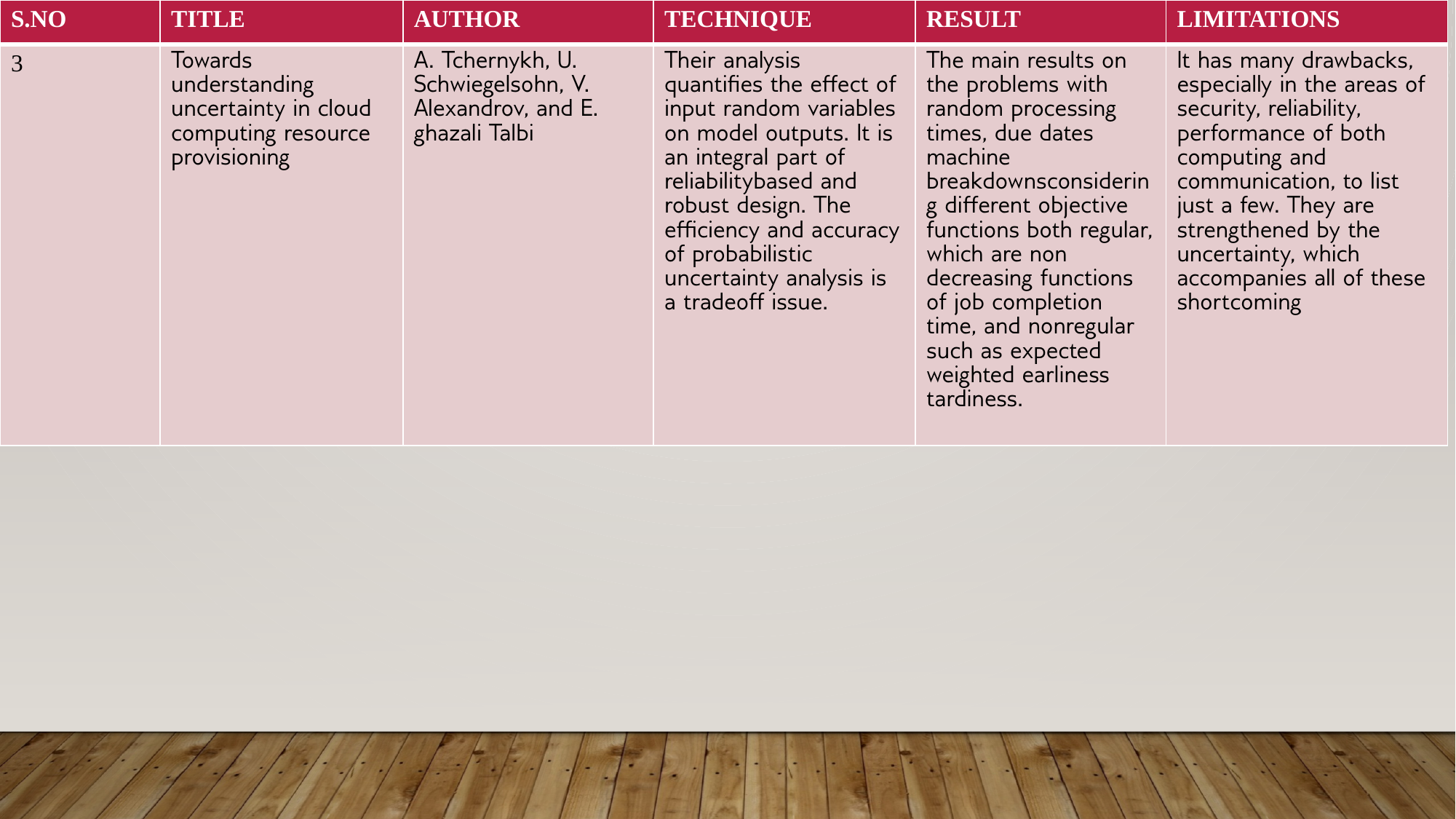

| S.NO | TITLE | AUTHOR | TECHNIQUE | RESULT | LIMITATIONS |
| --- | --- | --- | --- | --- | --- |
| 3 | Towards understanding uncertainty in cloud computing resource provisioning | A. Tchernykh, U. Schwiegelsohn, V. Alexandrov, and E. ghazali Talbi | Their analysis quantifies the effect of input random variables on model outputs. It is an integral part of reliabilitybased and robust design. The efficiency and accuracy of probabilistic uncertainty analysis is a tradeoff issue. | The main results on the problems with random processing times, due dates machine breakdownsconsidering different objective functions both regular, which are non decreasing functions of job completion time, and nonregular such as expected weighted earliness tardiness. | It has many drawbacks, especially in the areas of security, reliability, performance of both computing and communication, to list just a few. They are strengthened by the uncertainty, which accompanies all of these shortcoming |